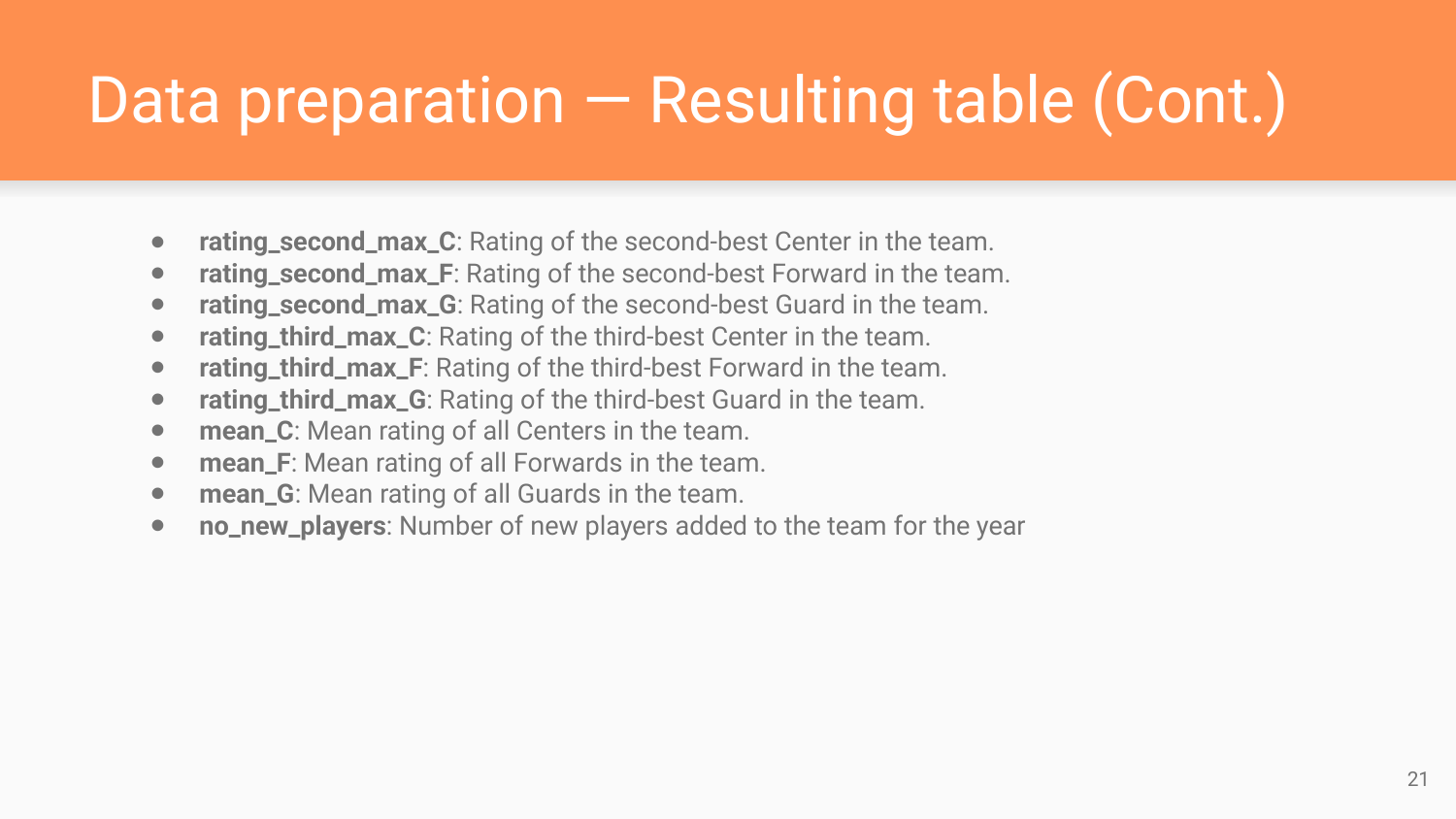

# Data preparation — Resulting table (Cont.)
rating_second_max_C: Rating of the second-best Center in the team.
rating_second_max_F: Rating of the second-best Forward in the team.
rating_second_max_G: Rating of the second-best Guard in the team.
rating_third_max_C: Rating of the third-best Center in the team.
rating_third_max_F: Rating of the third-best Forward in the team.
rating_third_max_G: Rating of the third-best Guard in the team.
mean_C: Mean rating of all Centers in the team.
mean_F: Mean rating of all Forwards in the team.
mean_G: Mean rating of all Guards in the team.
no_new_players: Number of new players added to the team for the year
21